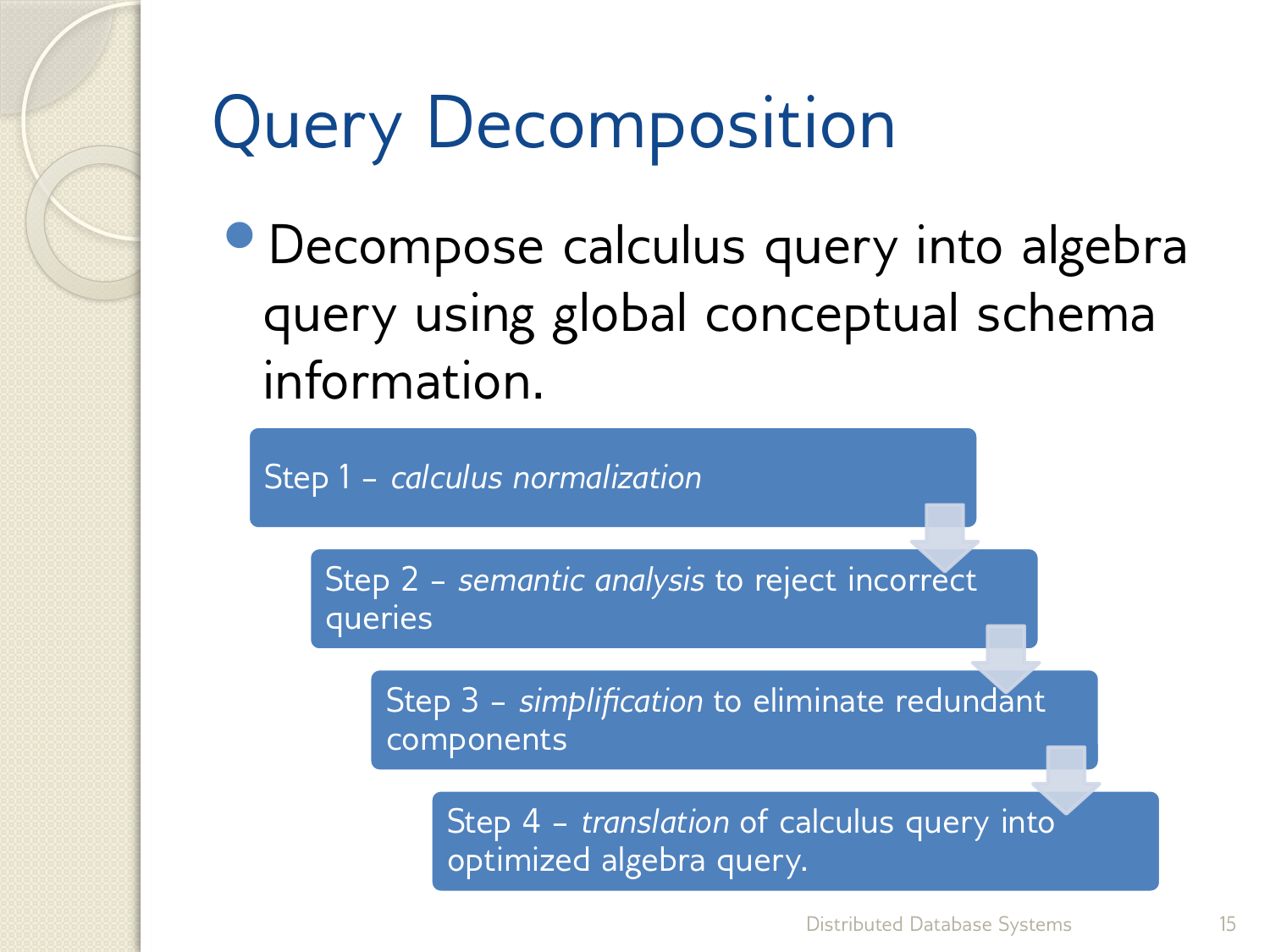

# Query Decomposition
Decompose calculus query into algebra query using global conceptual schema information.

Step 1 – calculus normalization
Step 2 – semantic analysis to reject incorrect queries
Step 3 – simplification to eliminate redundant components
Step 4 – translation of calculus query into optimized algebra query.

Distributed Database Systems
15